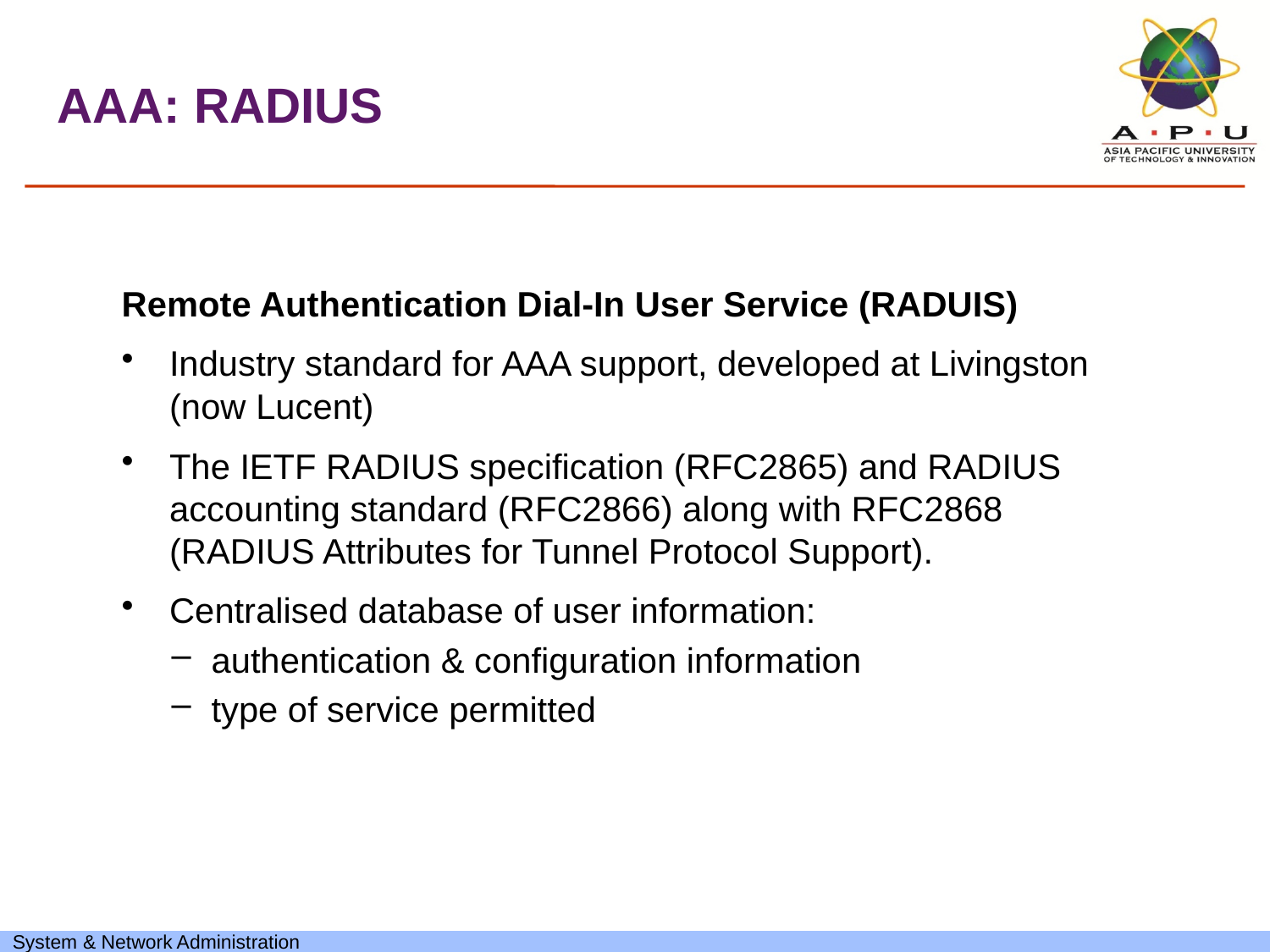

AAA: RADIUS
Remote Authentication Dial-In User Service (RADUIS)
Industry standard for AAA support, developed at Livingston (now Lucent)
The IETF RADIUS specification (RFC2865) and RADIUS accounting standard (RFC2866) along with RFC2868 (RADIUS Attributes for Tunnel Protocol Support).
Centralised database of user information:
authentication & configuration information
type of service permitted